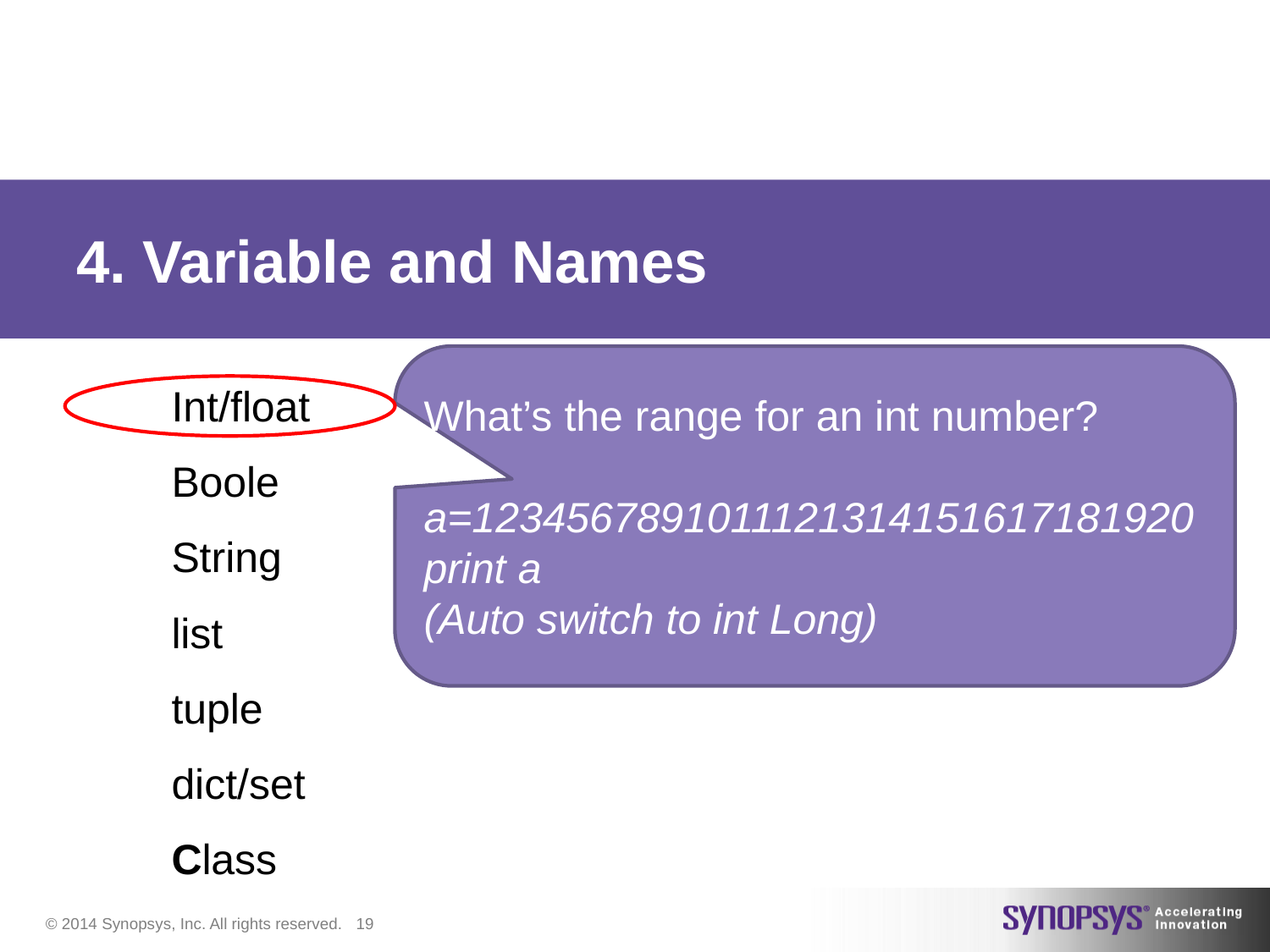

# 4. Variable and Names
What’s the range for an int number?

a=1234567891011121314151617181920
print a
(Auto switch to int Long)
Int/float
Boole
String
list
tuple
dict/set
Class